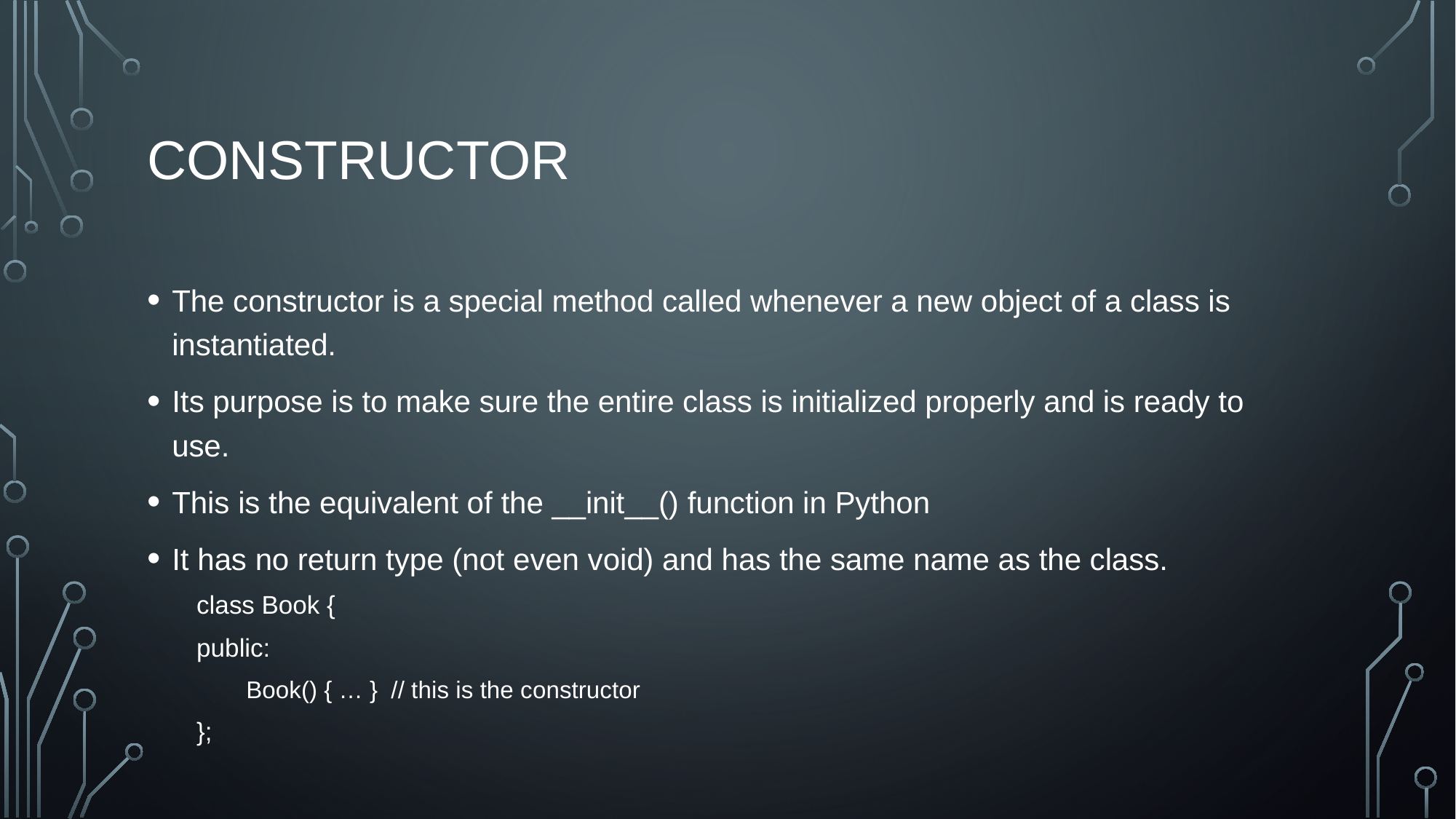

# Constructor
The constructor is a special method called whenever a new object of a class is instantiated.
Its purpose is to make sure the entire class is initialized properly and is ready to use.
This is the equivalent of the __init__() function in Python
It has no return type (not even void) and has the same name as the class.
class Book {
public:
Book() { … }  // this is the constructor
};